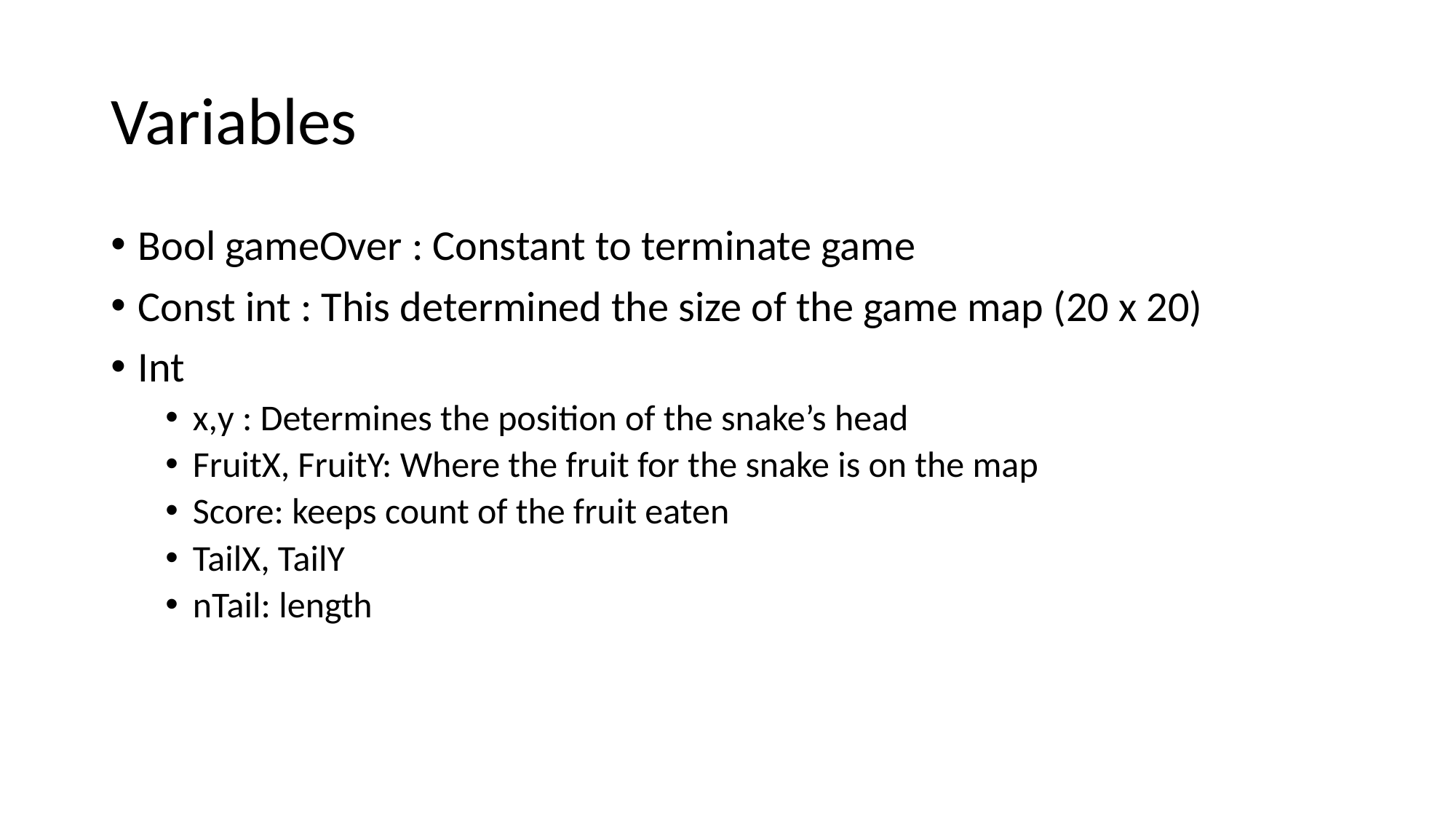

# Variables
Bool gameOver : Constant to terminate game
Const int : This determined the size of the game map (20 x 20)
Int
x,y : Determines the position of the snake’s head
FruitX, FruitY: Where the fruit for the snake is on the map
Score: keeps count of the fruit eaten
TailX, TailY
nTail: length